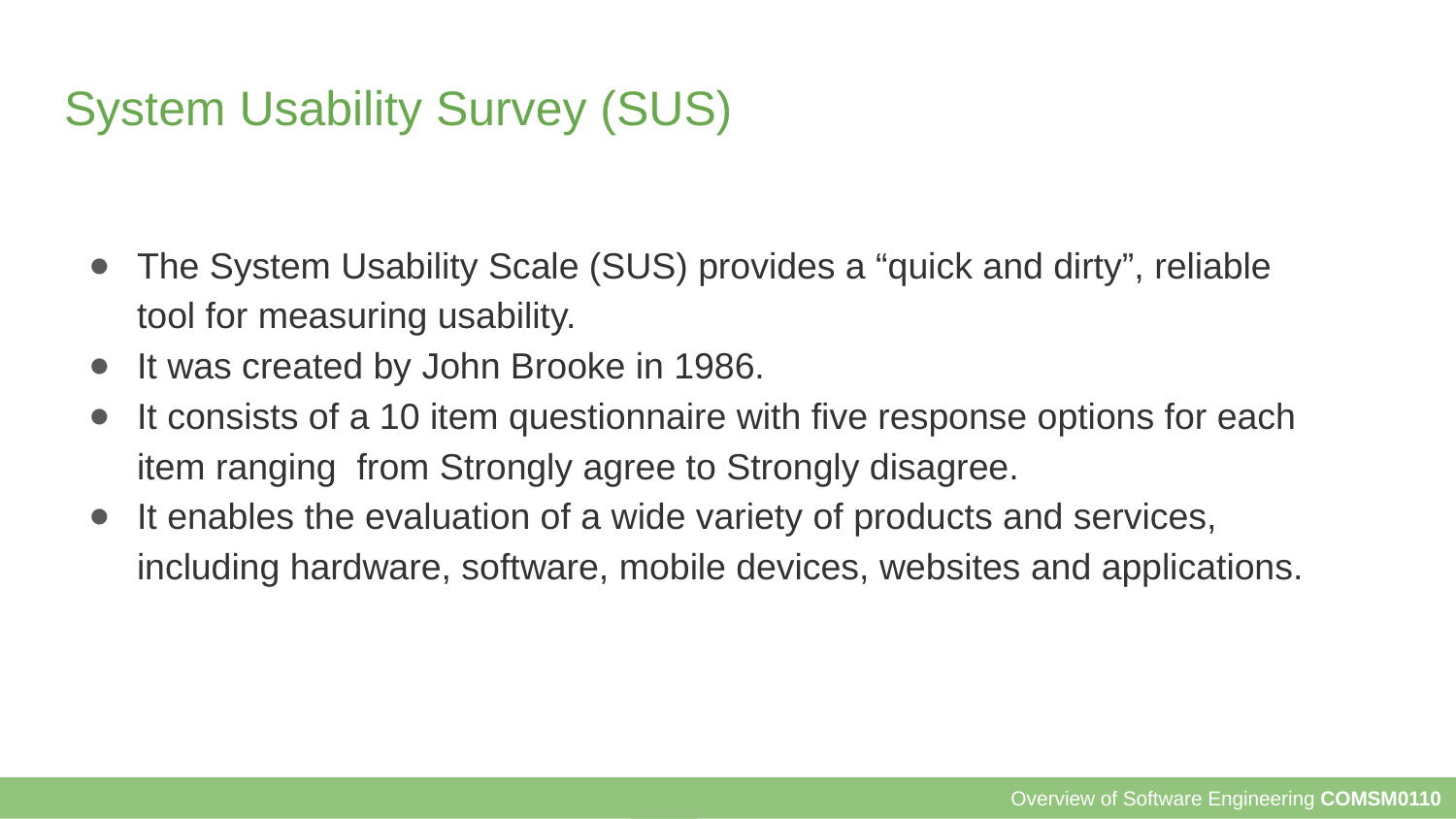

# System Usability Survey (SUS)

The System Usability Scale (SUS) provides a “quick and dirty”, reliable tool for measuring usability.
It was created by John Brooke in 1986.
It consists of a 10 item questionnaire with five response options for each item ranging  from Strongly agree to Strongly disagree.
It enables the evaluation of a wide variety of products and services, including hardware, software, mobile devices, websites and applications.